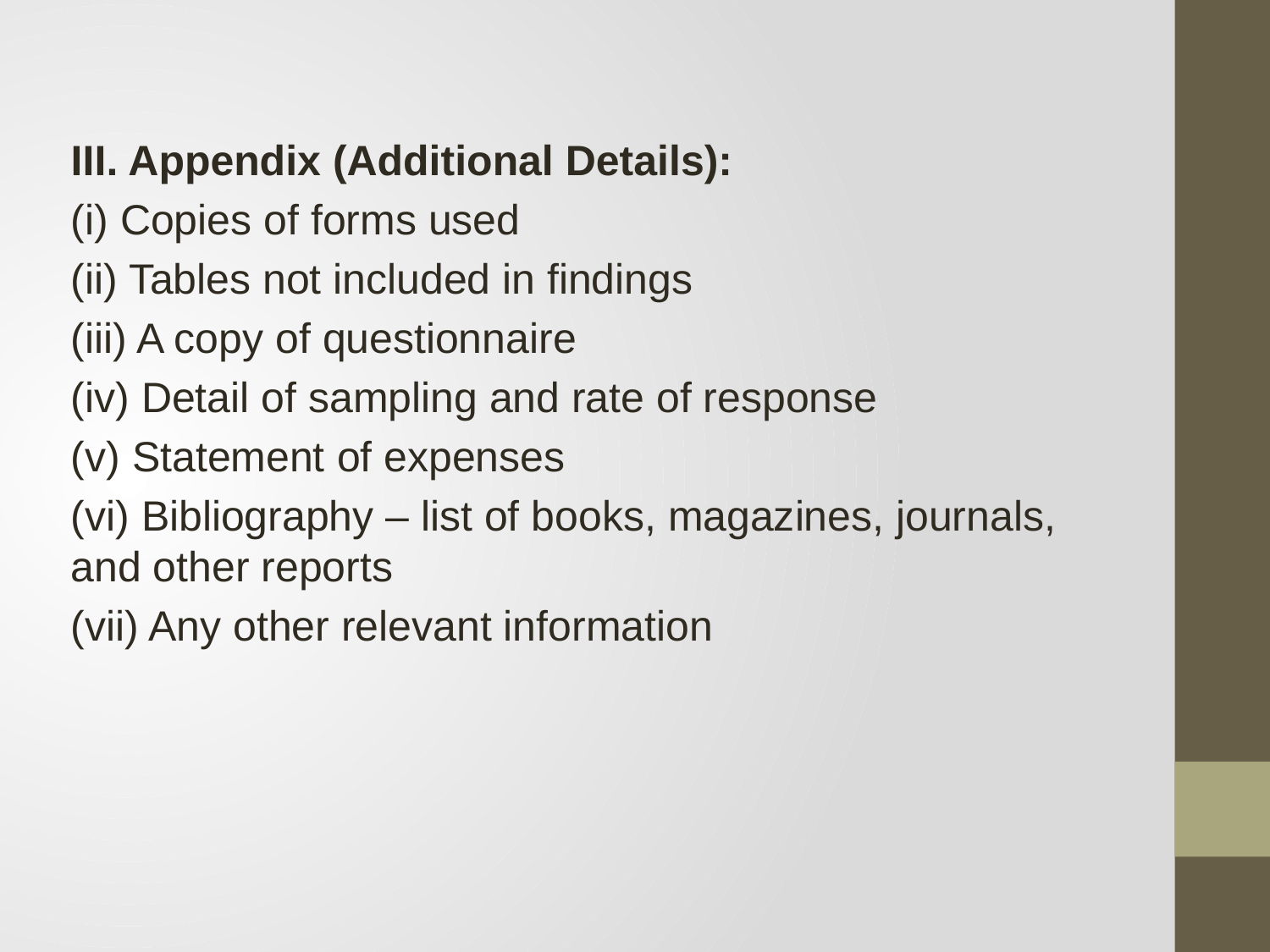

III. Appendix (Additional Details):
(i) Copies of forms used
(ii) Tables not included in findings
(iii) A copy of questionnaire
(iv) Detail of sampling and rate of response
(v) Statement of expenses
(vi) Bibliography – list of books, magazines, journals, and other reports
(vii) Any other relevant information